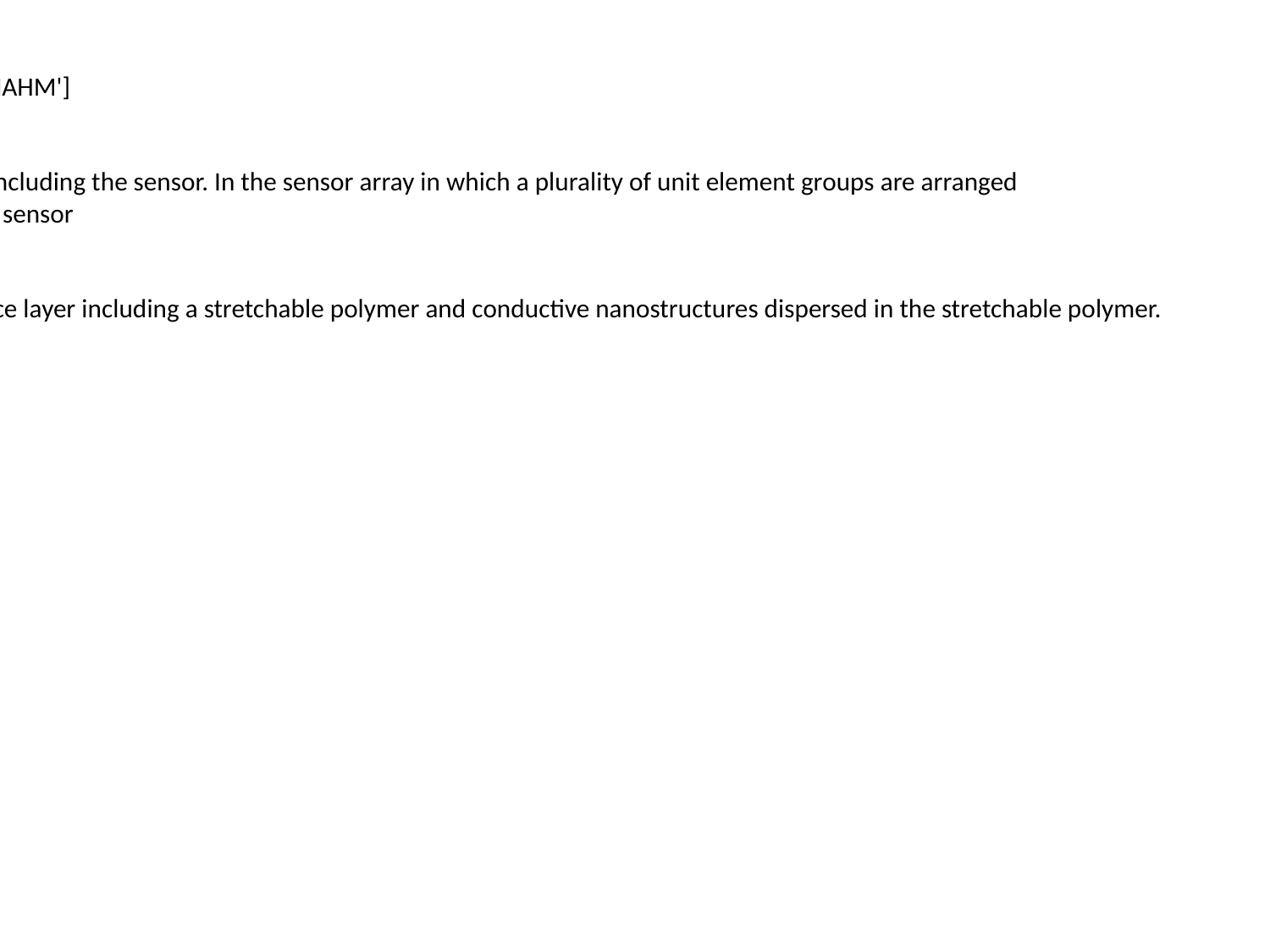

Patnet No:US20210330261A1
Title : Sensor array and device
Inventor:['Jiyoung JUNG', 'Youngjun YUN', 'Suk Gyu HAHM']
Company: ['SamsungElectronicsCoLtd']
Filed Date : ['2020-11-10']
Abstract : Disclosed are a sensor array and a device including the sensor. In the sensor array in which a plurality of unit element groups are arranged
 each of the unit element groups includes a pressure sensor
 a light emitting element
 and/or a light detecting element
 and the pressure sensor includes a variable resistance layer including a stretchable polymer and conductive nanostructures dispersed in the stretchable polymer.